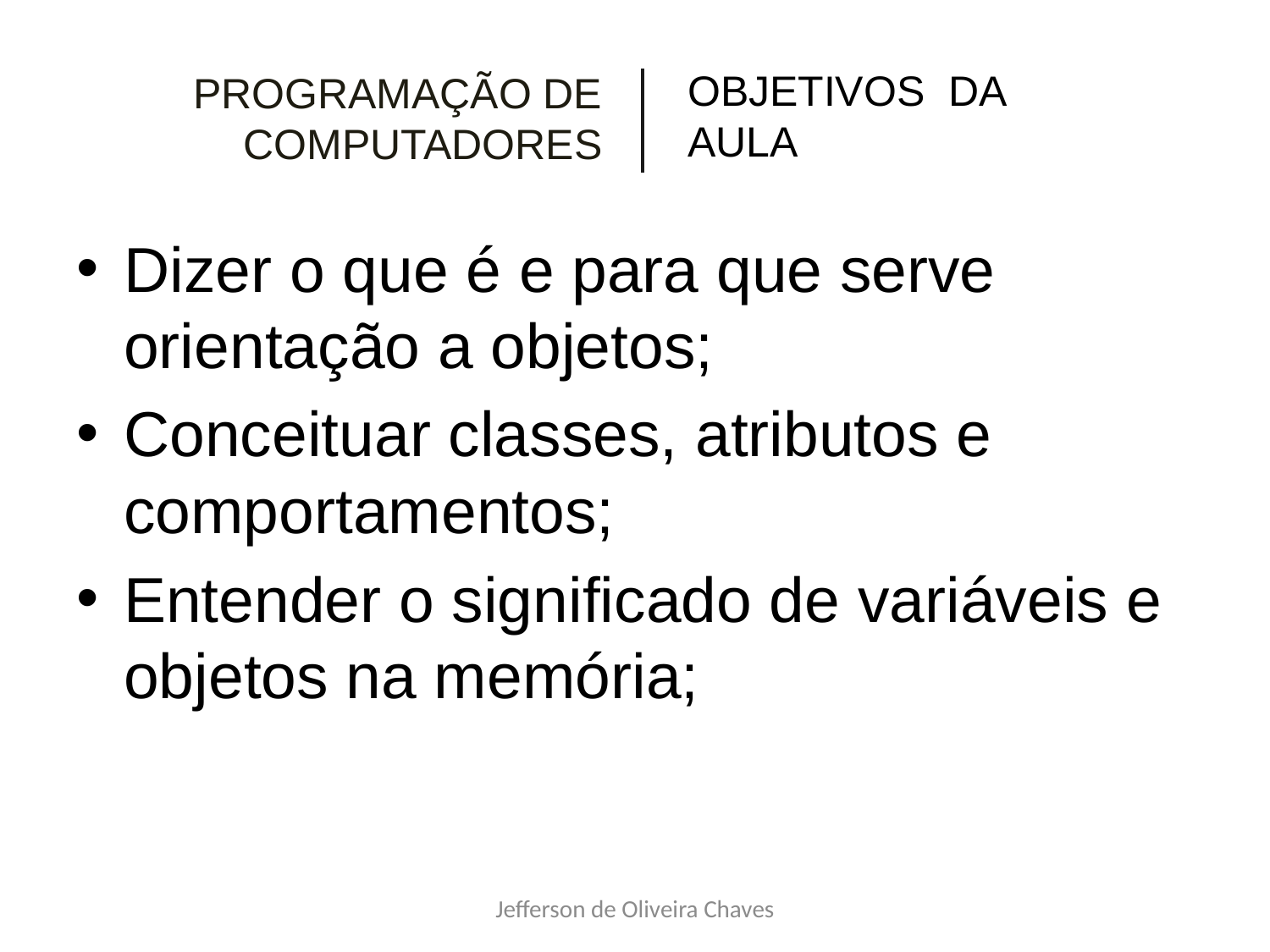

# PROGRAMAÇÃO DE COMPUTADORES
OBJETIVOS  DA AULA
Dizer o que é e para que serve orientação a objetos;
Conceituar classes, atributos e comportamentos;
Entender o significado de variáveis e objetos na memória;
Jefferson de Oliveira Chaves